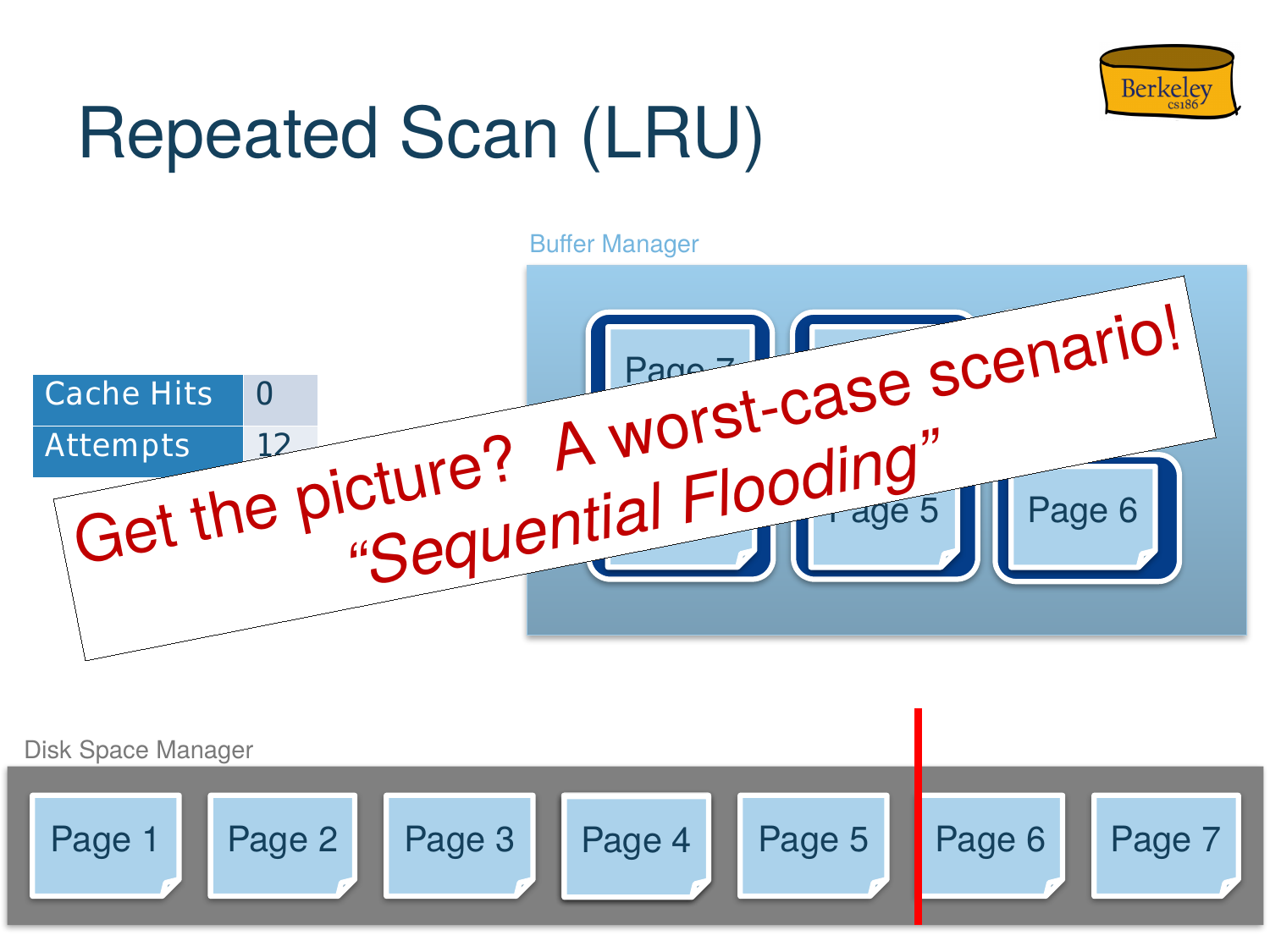

# Repeated Scan (LRU)
Buffer Manager

Frame
Frame
Frame
Page 2
Page 7
Page 1
| Cache Hits | 0 |
| --- | --- |
| Attempts | 12 |
Get the picture?  A worst-case scenario!
“Sequential Flooding”
Frame
Frame
Frame
Page 3
Page 5
Page 6
Disk Space Manager

Page 1
Page 2
Page 3
Page 4
Page 5
Page 6
Page 7
Page 4
Page 4